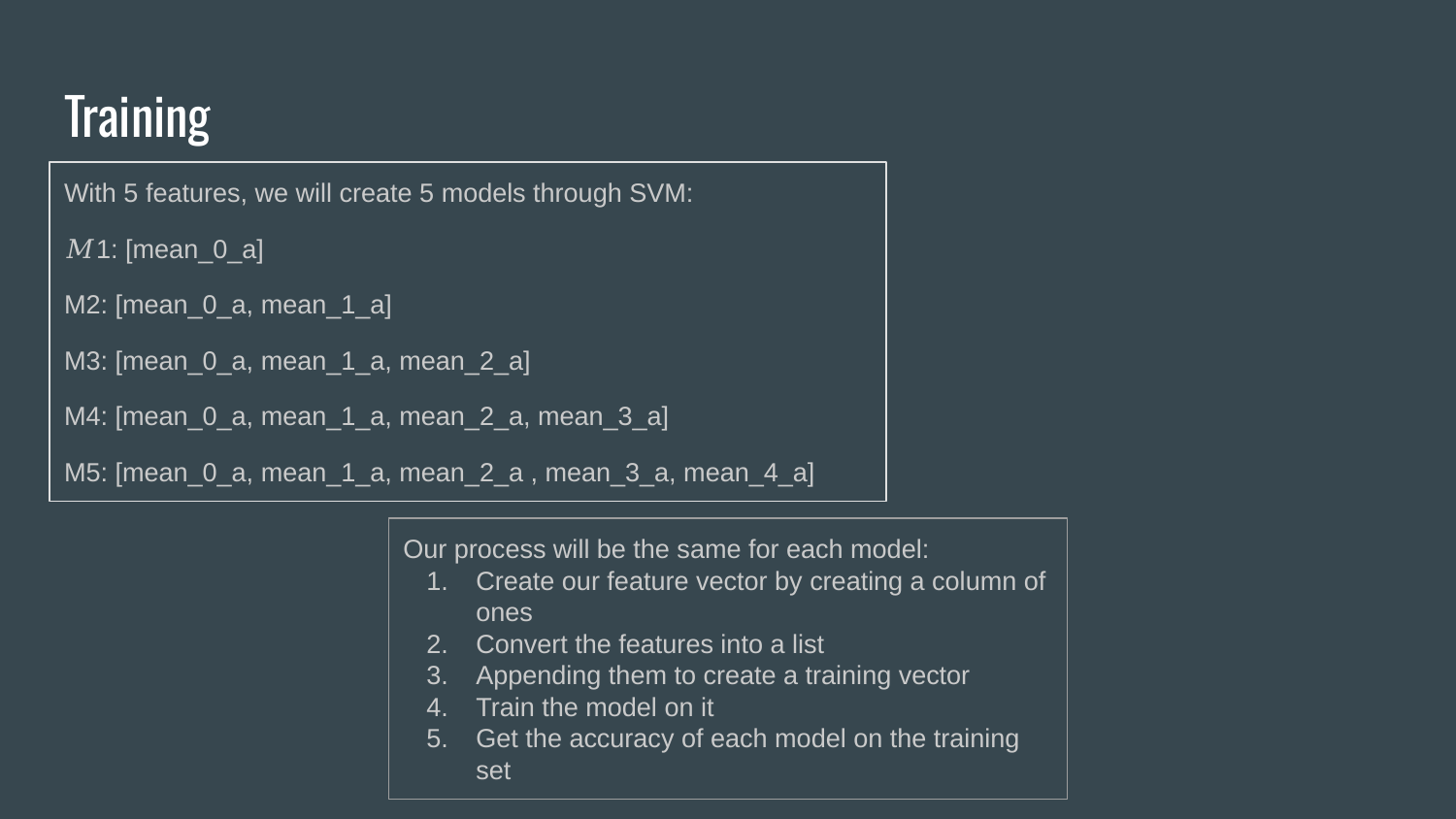

# Training
With 5 features, we will create 5 models through SVM:
𝑀1: [mean_0_a]
M2: [mean_0_a, mean_1_a]
M3: [mean_0_a, mean_1_a, mean_2_a]
M4: [mean_0_a, mean_1_a, mean_2_a, mean_3_a]
M5: [mean_0_a, mean_1_a, mean_2_a , mean_3_a, mean_4_a]
Our process will be the same for each model:
Create our feature vector by creating a column of ones
Convert the features into a list
Appending them to create a training vector
Train the model on it
Get the accuracy of each model on the training set